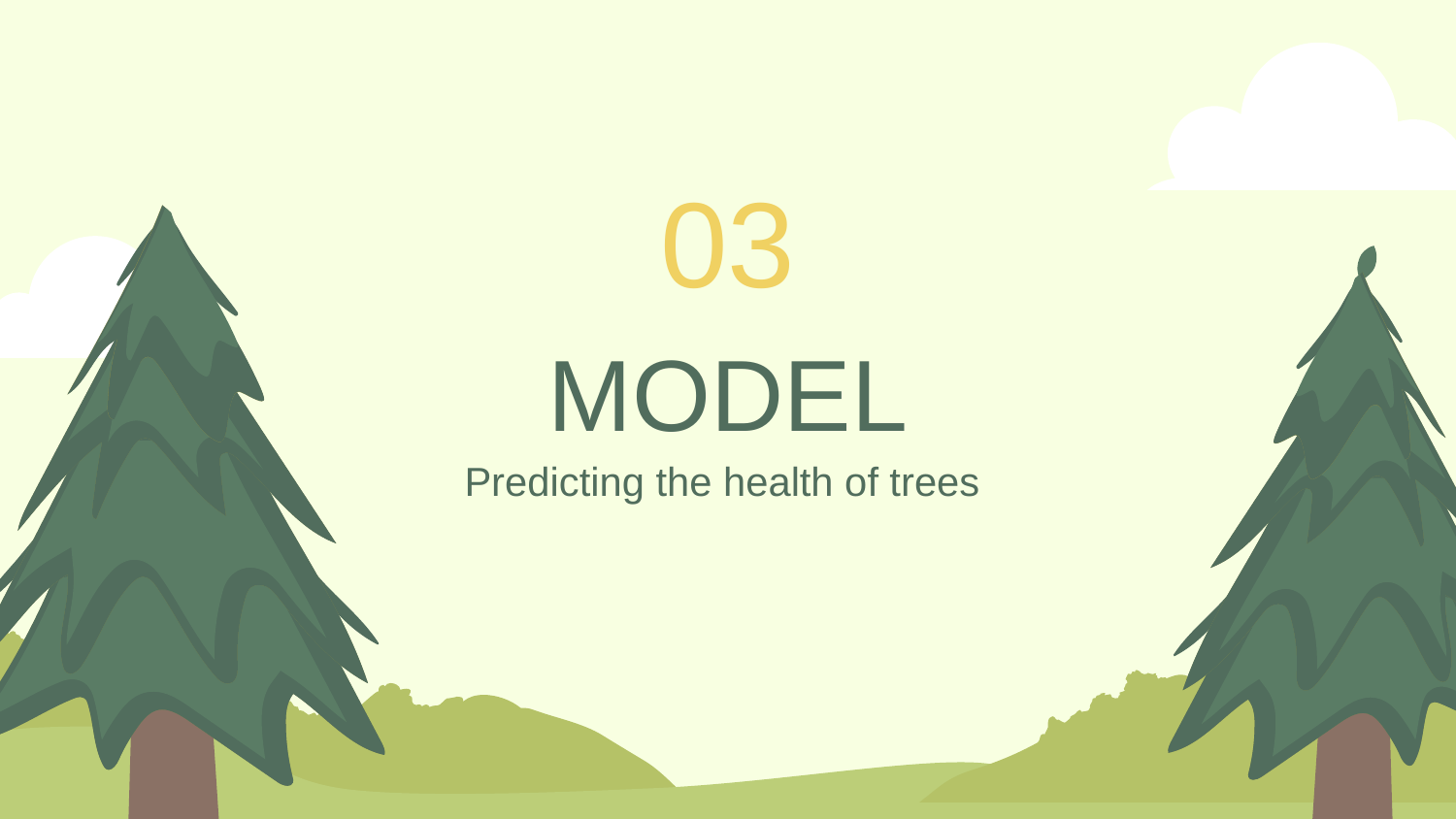

03

# MODEL
Predicting the health of trees